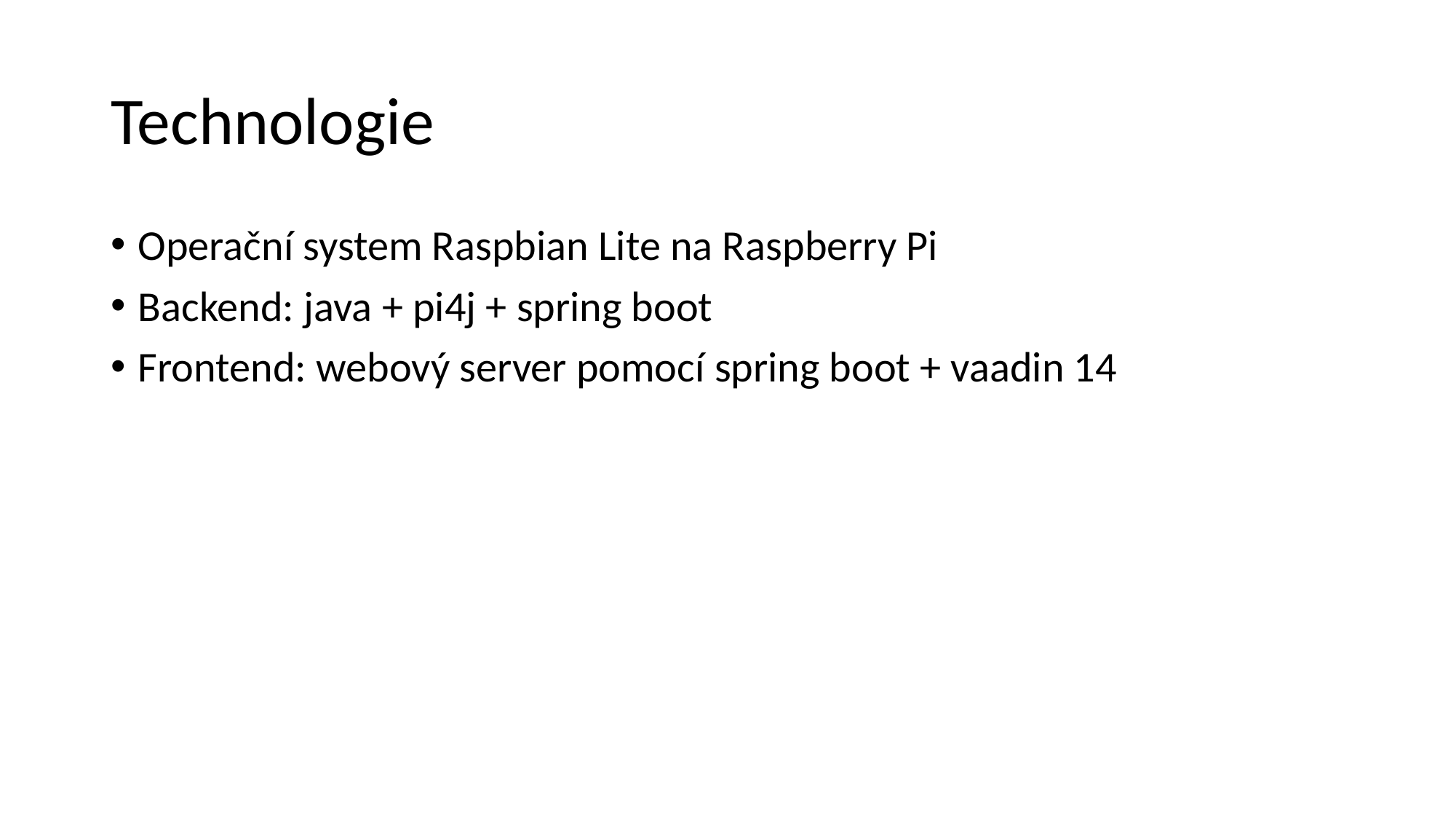

# Technologie
Operační system Raspbian Lite na Raspberry Pi
Backend: java + pi4j + spring boot
Frontend: webový server pomocí spring boot + vaadin 14